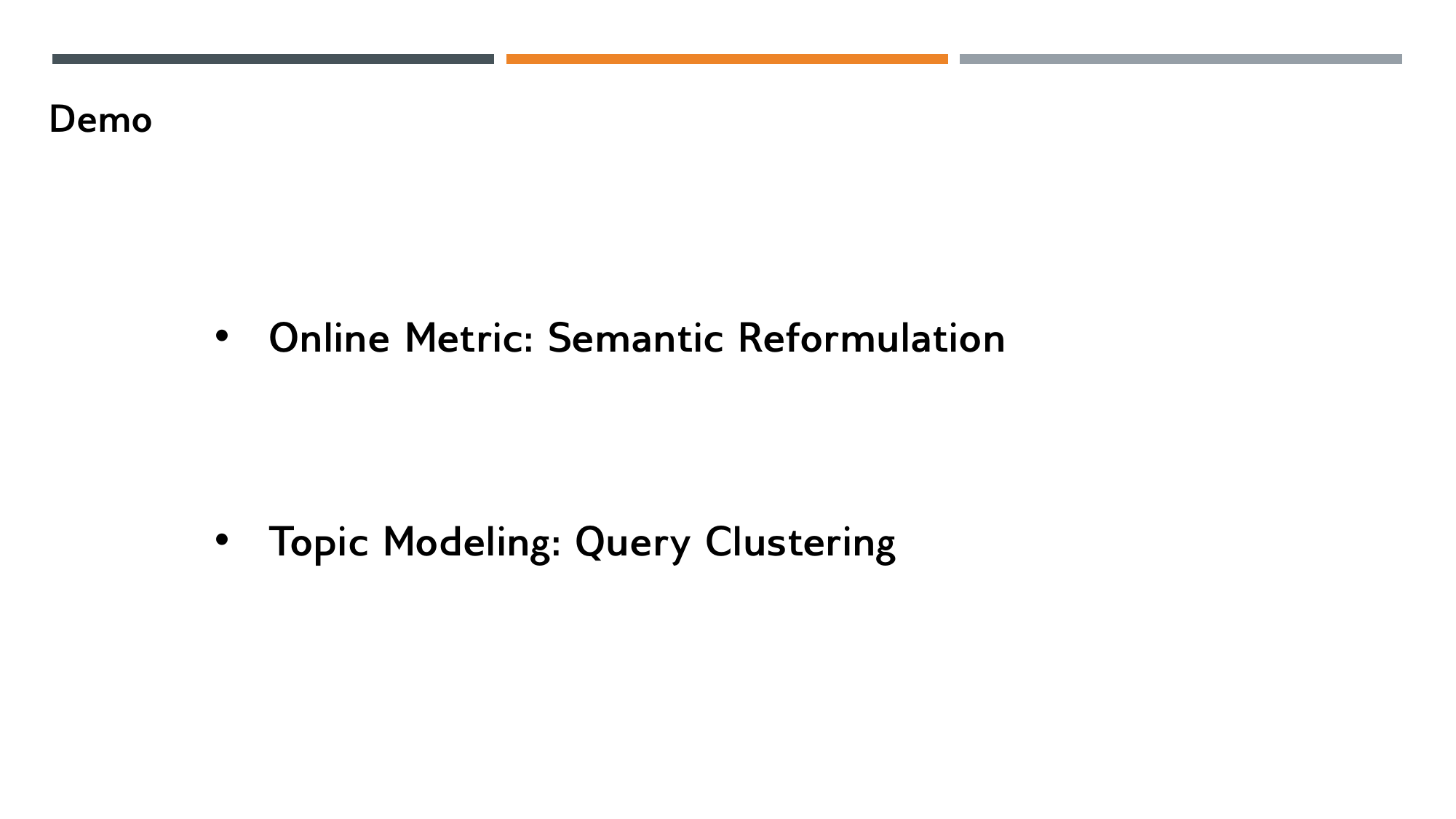

Demo
Online Metric: Semantic Reformulation

Topic Modeling: Query Clustering